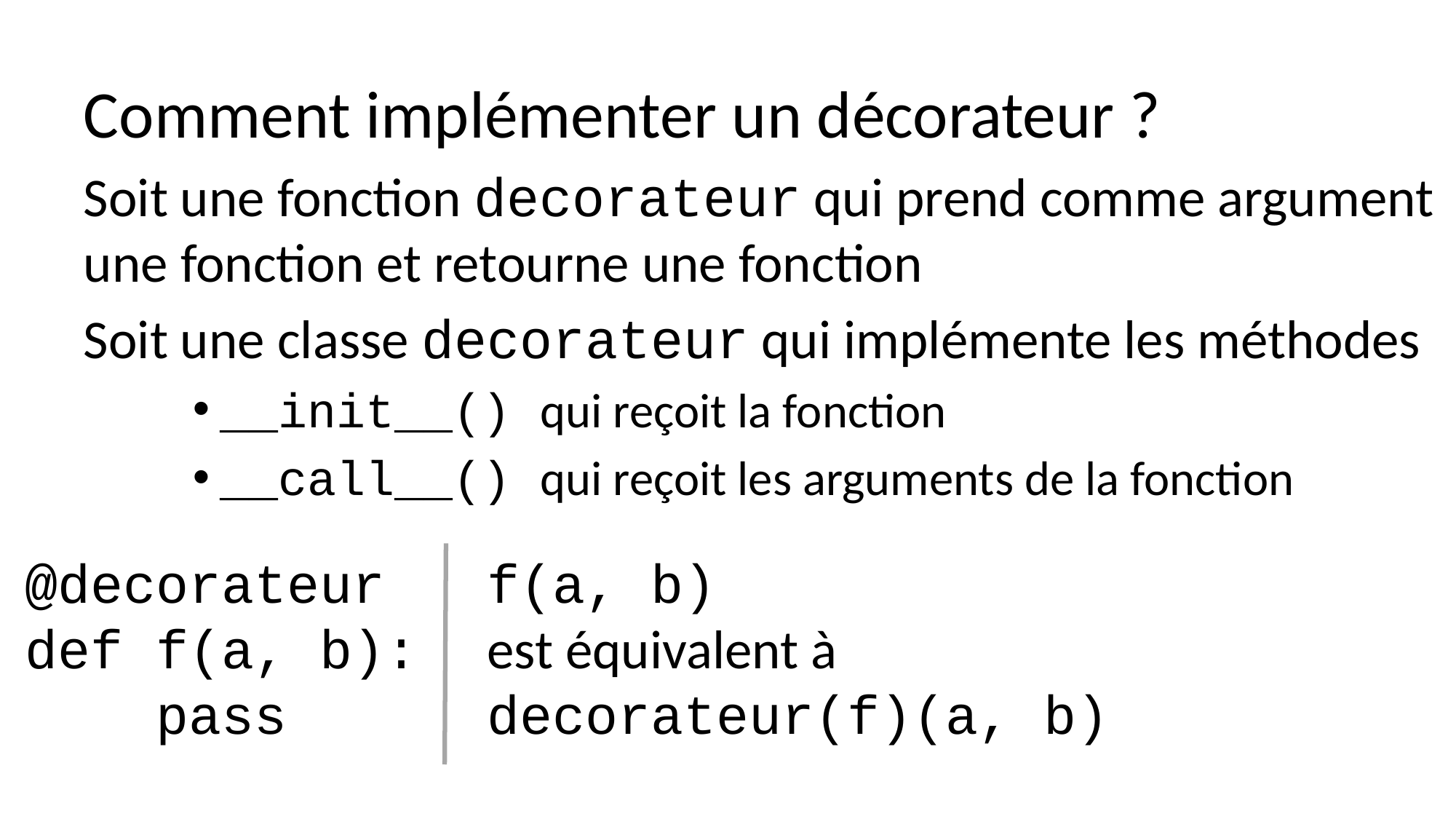

Comment implémenter un décorateur ?
Soit une fonction decorateur qui prend comme argument une fonction et retourne une fonction
Soit une classe decorateur qui implémente les méthodes
__init__() qui reçoit la fonction
__call__() qui reçoit les arguments de la fonction

@decorateur
def f(a, b):
    pass

f(a, b)
est équivalent à
decorateur(f)(a, b)